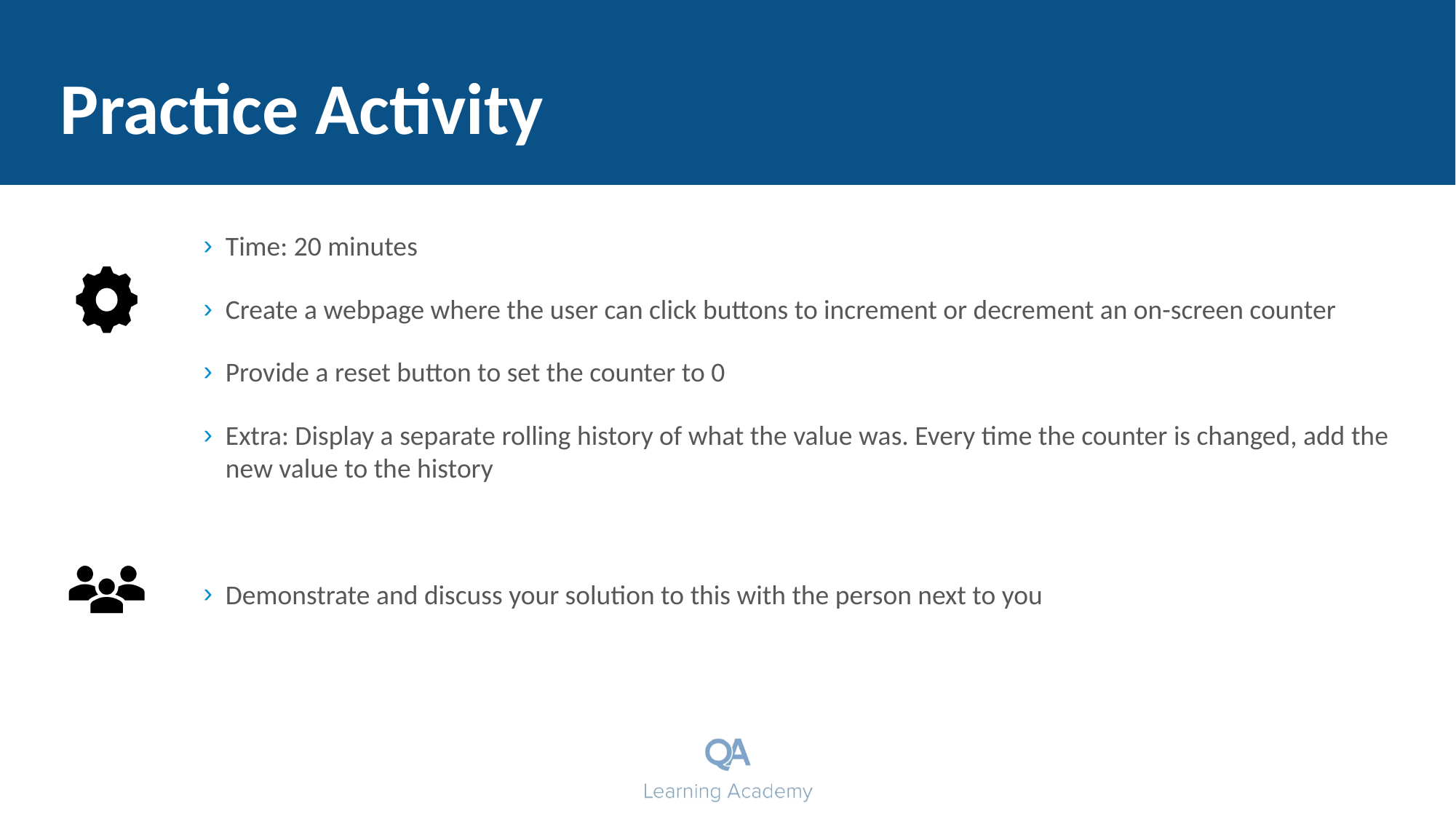

# Practice Activity
Time: 20 minutes
Create a webpage where the user can click buttons to increment or decrement an on-screen counter
Provide a reset button to set the counter to 0
Extra: Display a separate rolling history of what the value was. Every time the counter is changed, add the new value to the history

Demonstrate and discuss your solution to this with the person next to you